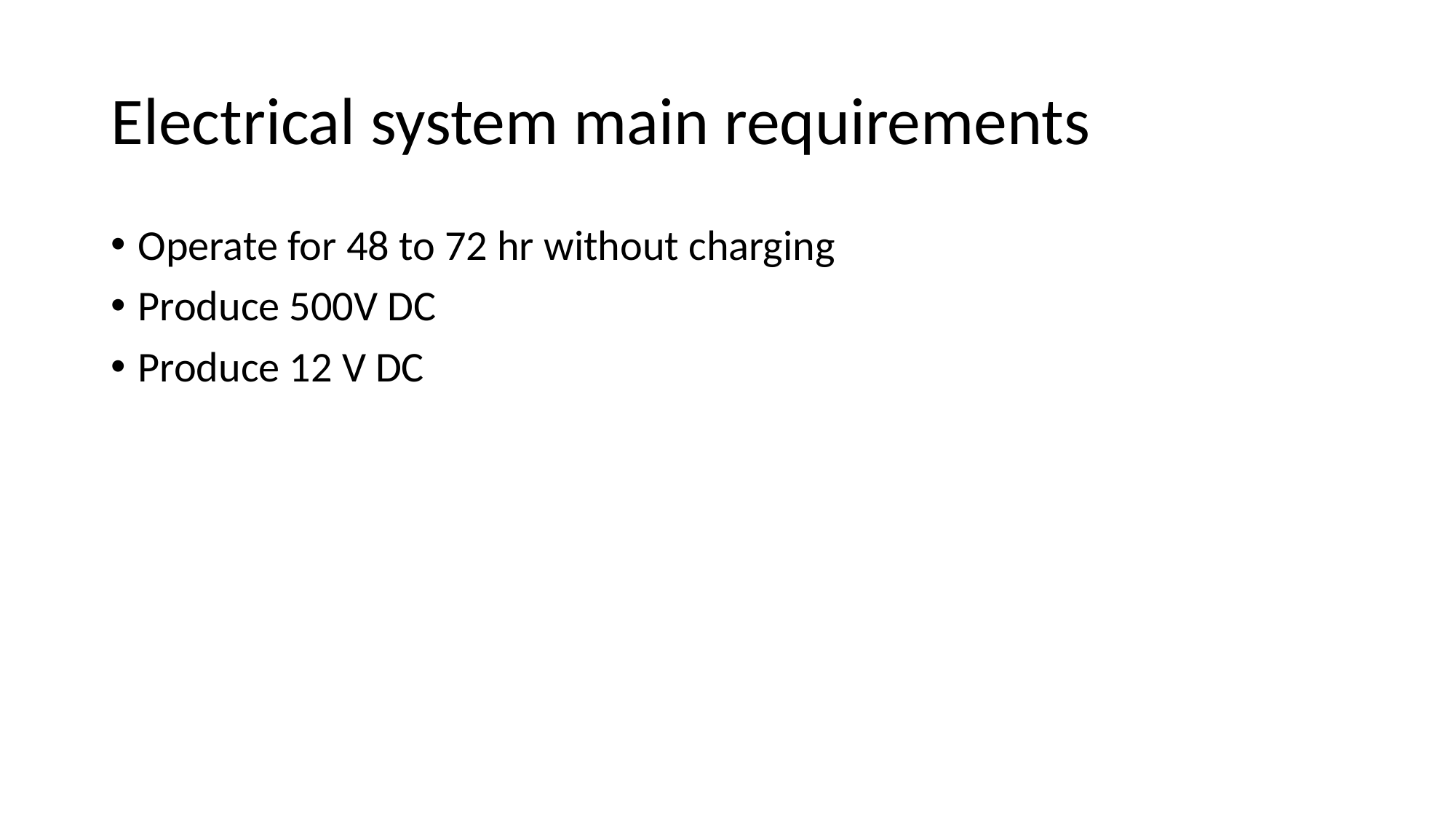

# Electrical system main requirements
Operate for 48 to 72 hr without charging
Produce 500V DC
Produce 12 V DC